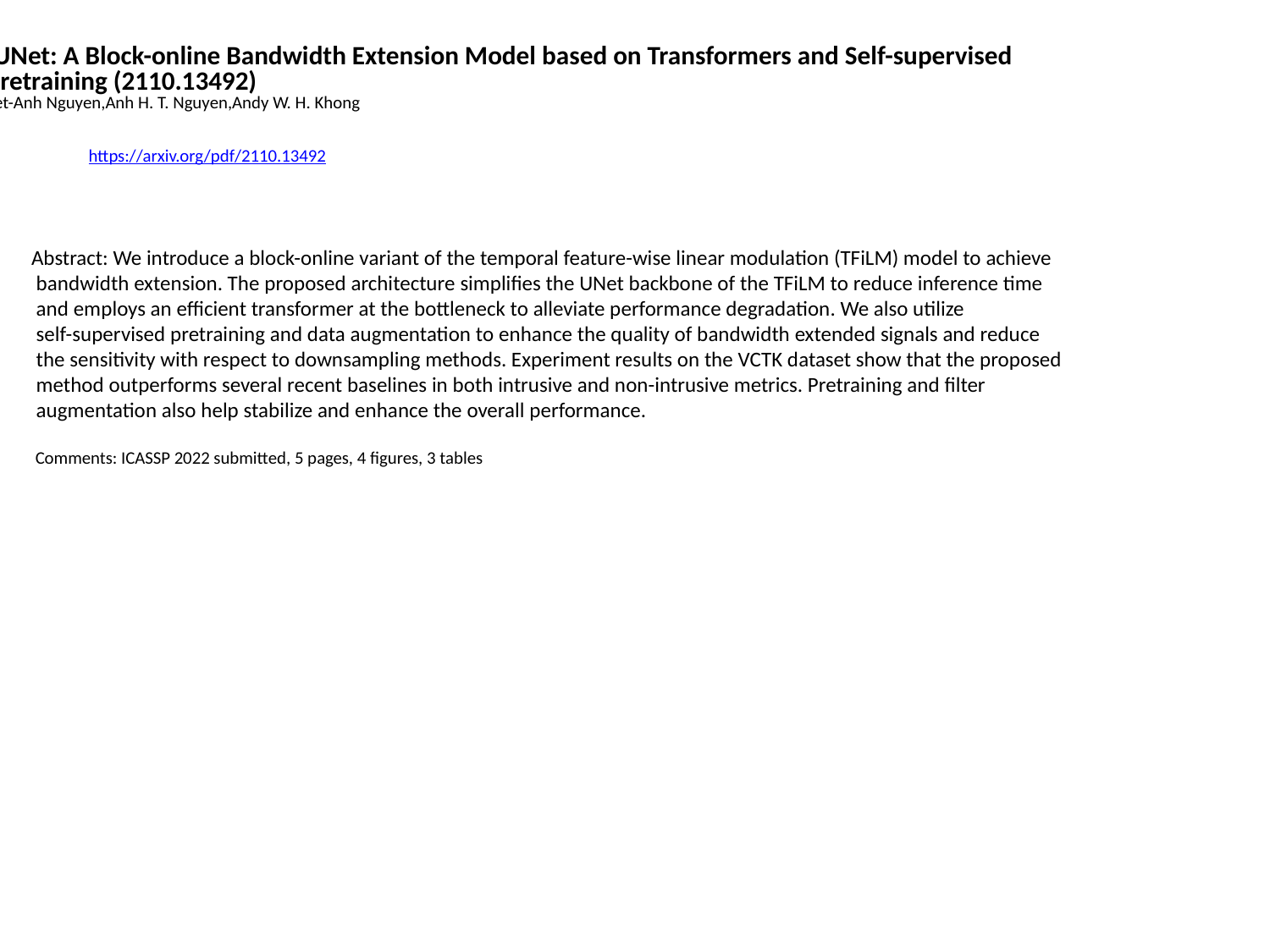

TUNet: A Block-online Bandwidth Extension Model based on Transformers and Self-supervised
 Pretraining (2110.13492)
Viet-Anh Nguyen,Anh H. T. Nguyen,Andy W. H. Khong

https://arxiv.org/pdf/2110.13492

Abstract: We introduce a block-online variant of the temporal feature-wise linear modulation (TFiLM) model to achieve
 bandwidth extension. The proposed architecture simplifies the UNet backbone of the TFiLM to reduce inference time
 and employs an efficient transformer at the bottleneck to alleviate performance degradation. We also utilize
 self-supervised pretraining and data augmentation to enhance the quality of bandwidth extended signals and reduce
 the sensitivity with respect to downsampling methods. Experiment results on the VCTK dataset show that the proposed
 method outperforms several recent baselines in both intrusive and non-intrusive metrics. Pretraining and filter
 augmentation also help stabilize and enhance the overall performance.
 Comments: ICASSP 2022 submitted, 5 pages, 4 figures, 3 tables